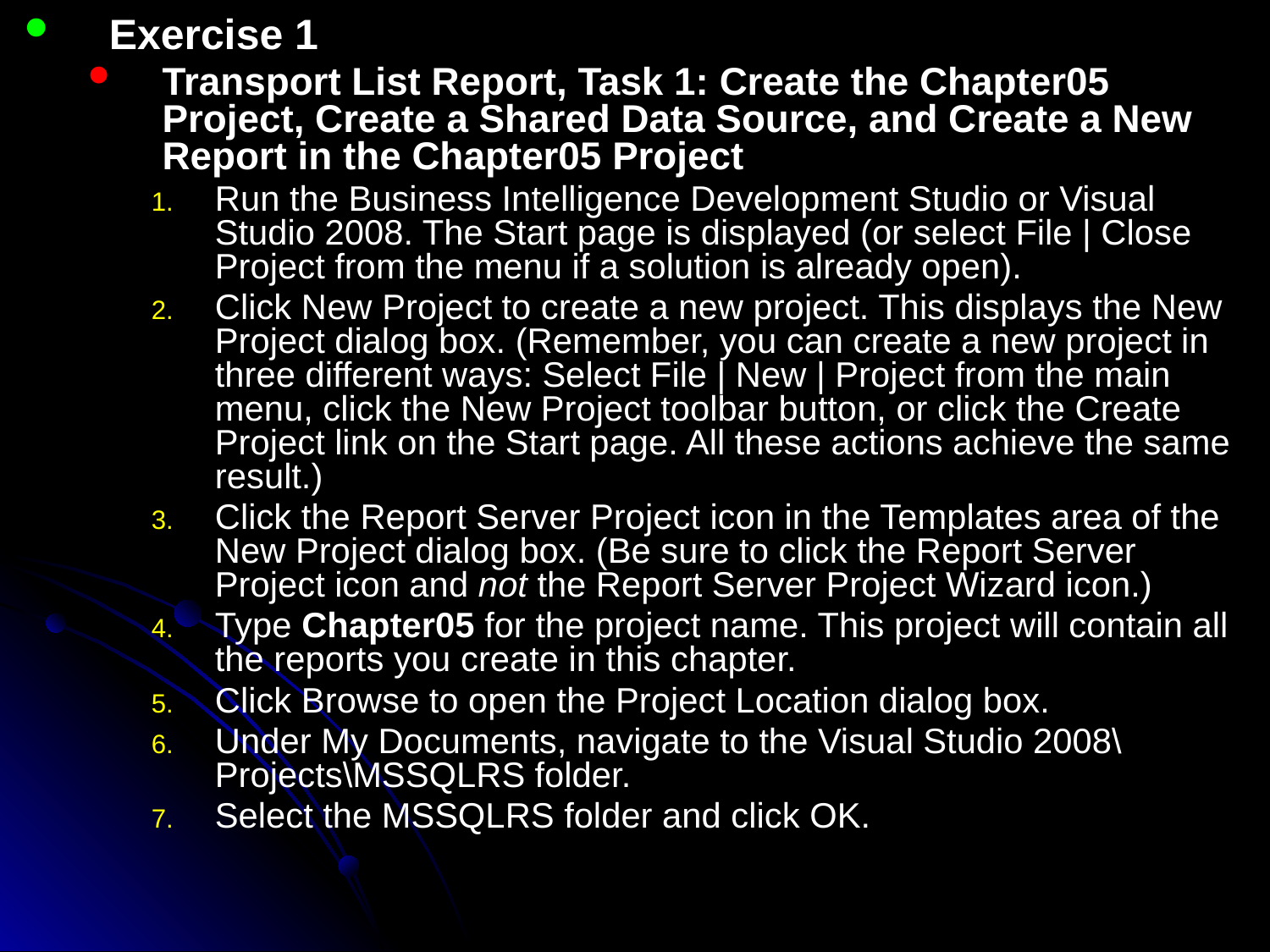

Exercise 1
Transport List Report, Task 1: Create the Chapter05 Project, Create a Shared Data Source, and Create a New Report in the Chapter05 Project
Run the Business Intelligence Development Studio or Visual Studio 2008. The Start page is displayed (or select File | Close Project from the menu if a solution is already open).
Click New Project to create a new project. This displays the New Project dialog box. (Remember, you can create a new project in three different ways: Select File | New | Project from the main menu, click the New Project toolbar button, or click the Create Project link on the Start page. All these actions achieve the same result.)
Click the Report Server Project icon in the Templates area of the New Project dialog box. (Be sure to click the Report Server Project icon and not the Report Server Project Wizard icon.)
Type Chapter05 for the project name. This project will contain all the reports you create in this chapter.
Click Browse to open the Project Location dialog box.
Under My Documents, navigate to the Visual Studio 2008\Projects\MSSQLRS folder.
Select the MSSQLRS folder and click OK.